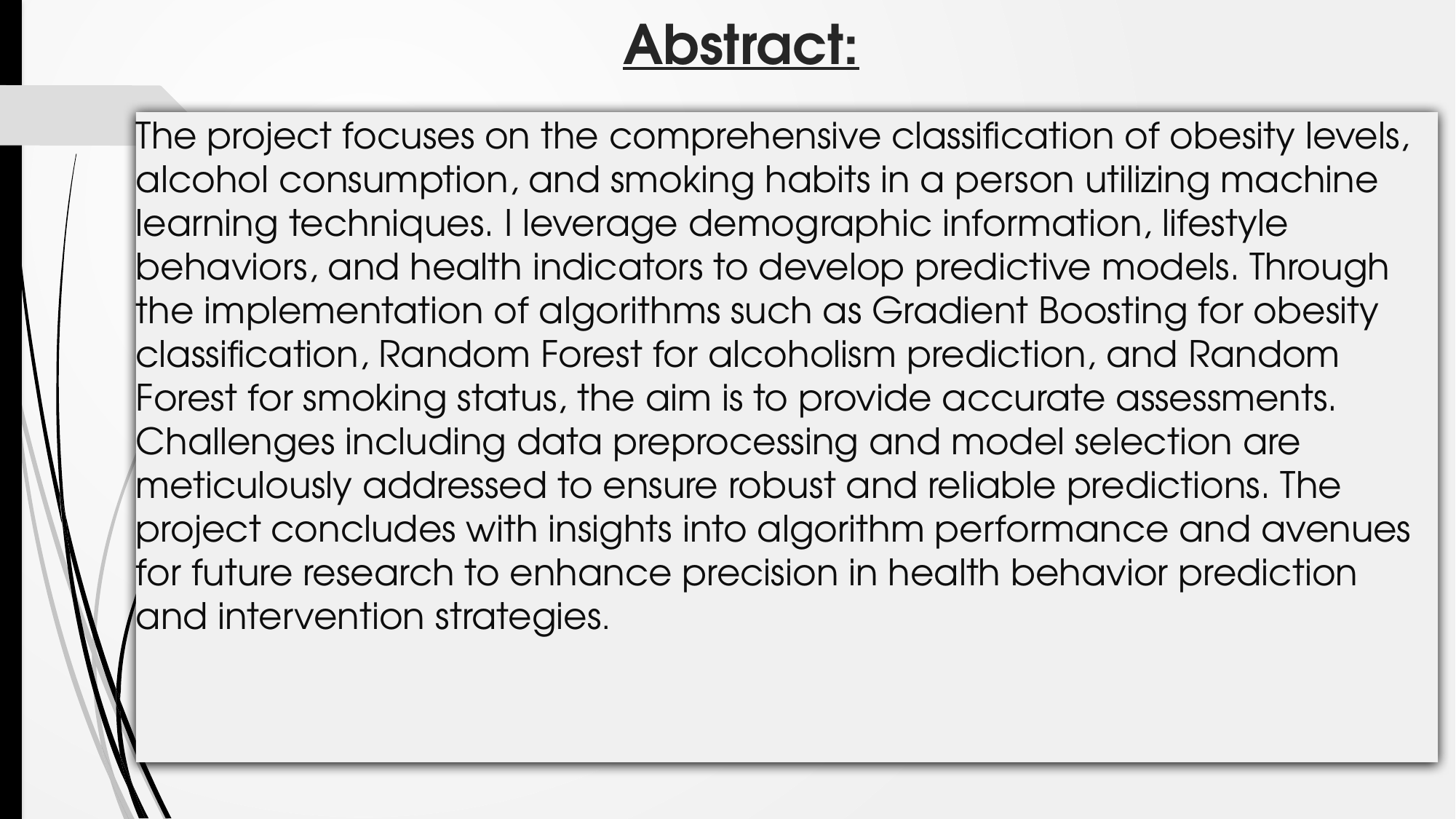

Abstract:
# The project focuses on the comprehensive classification of obesity levels, alcohol consumption, and smoking habits in a person utilizing machine learning techniques. I leverage demographic information, lifestyle behaviors, and health indicators to develop predictive models. Through the implementation of algorithms such as Gradient Boosting for obesity classification, Random Forest for alcoholism prediction, and Random Forest for smoking status, the aim is to provide accurate assessments. Challenges including data preprocessing and model selection are meticulously addressed to ensure robust and reliable predictions. The project concludes with insights into algorithm performance and avenues for future research to enhance precision in health behavior prediction and intervention strategies.